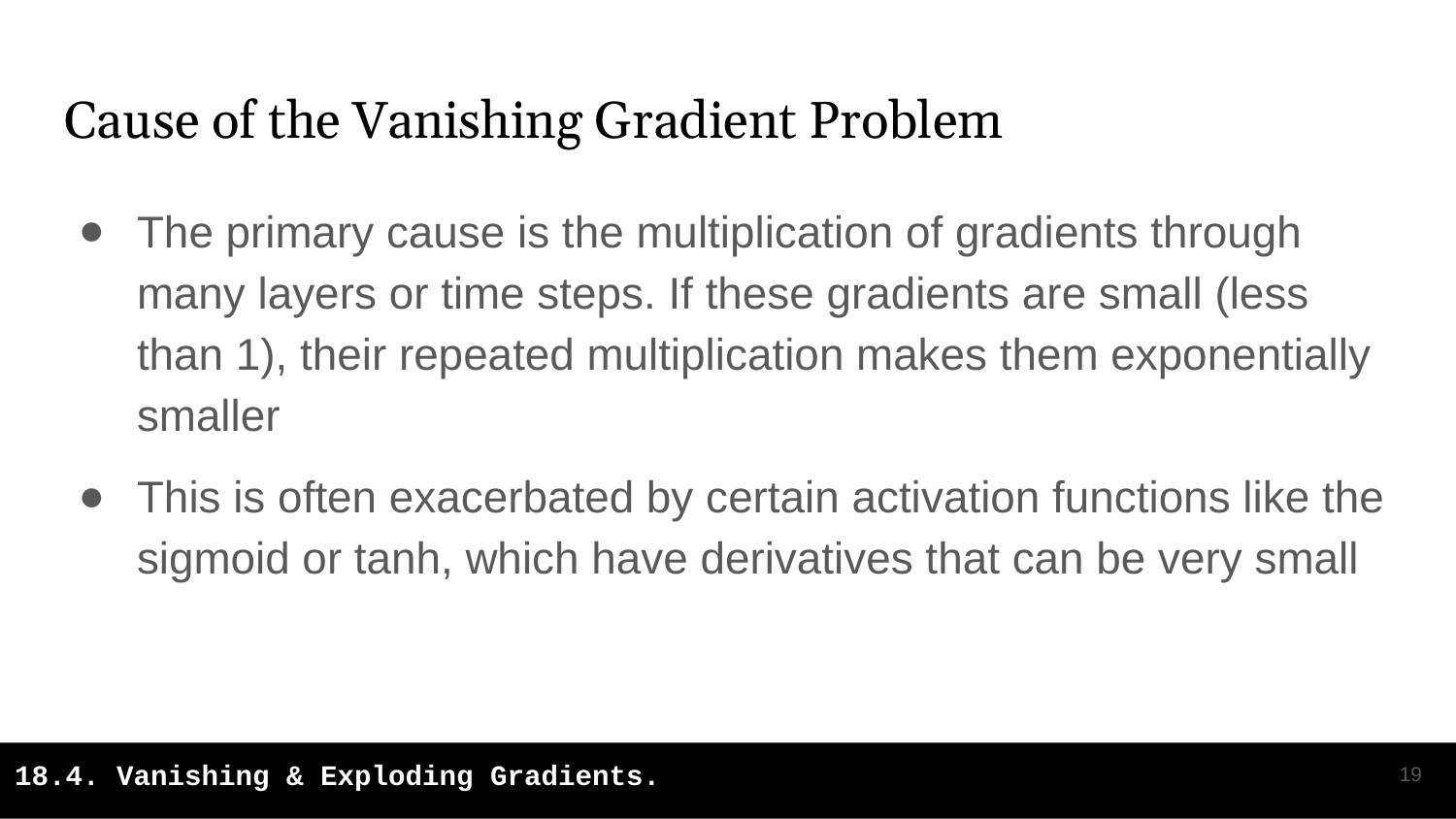

# Cause of the Vanishing Gradient Problem
The primary cause is the multiplication of gradients through many layers or time steps. If these gradients are small (less than 1), their repeated multiplication makes them exponentially smaller
This is often exacerbated by certain activation functions like the sigmoid or tanh, which have derivatives that can be very small
19
18.4. Vanishing & Exploding Gradients.